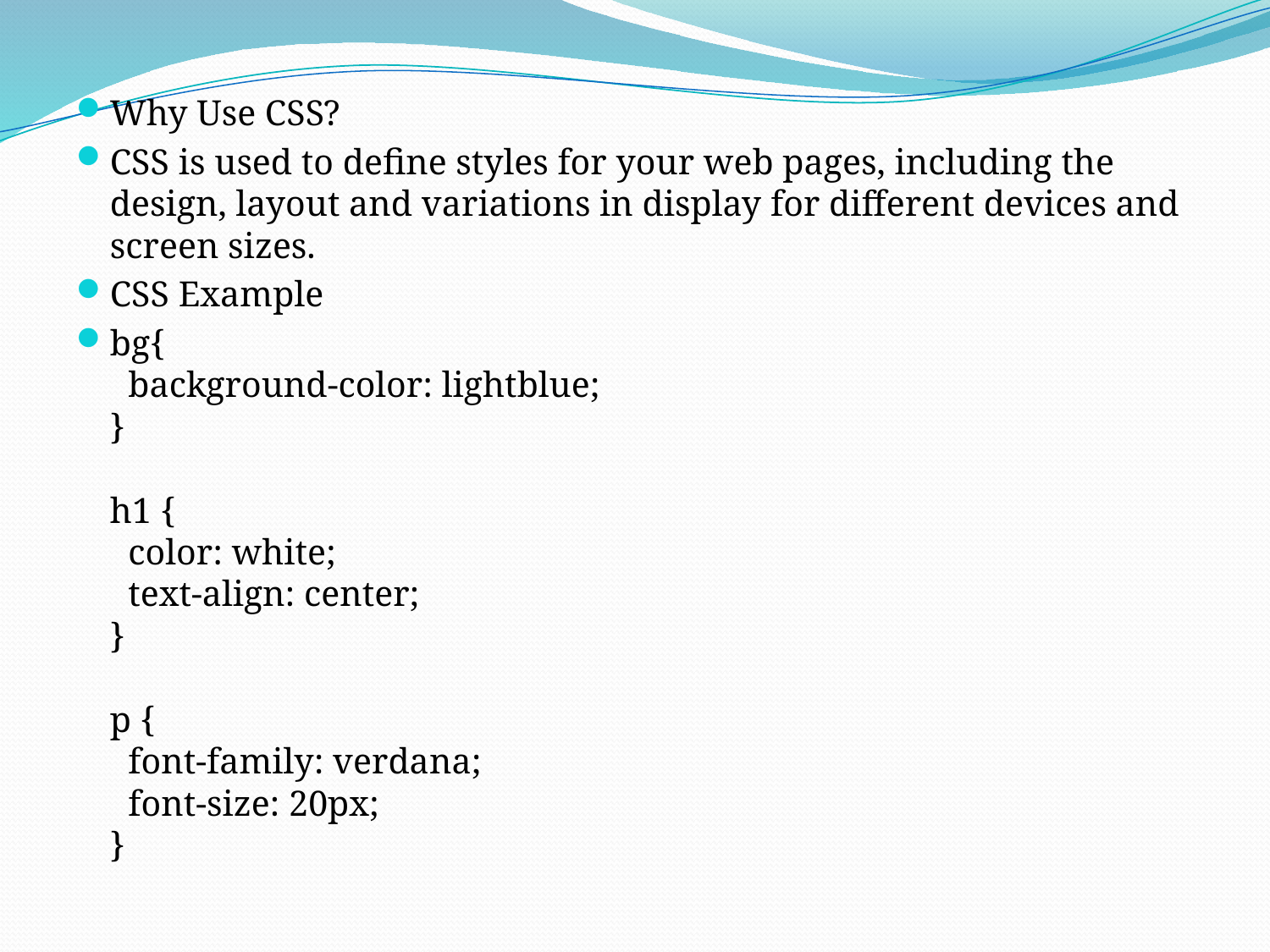

Why Use CSS?
CSS is used to define styles for your web pages, including the design, layout and variations in display for different devices and screen sizes.
CSS Example
bg{
  background-color: lightblue;
}
h1 {
  color: white;
  text-align: center;
}
p {
  font-family: verdana;
  font-size: 20px;
}